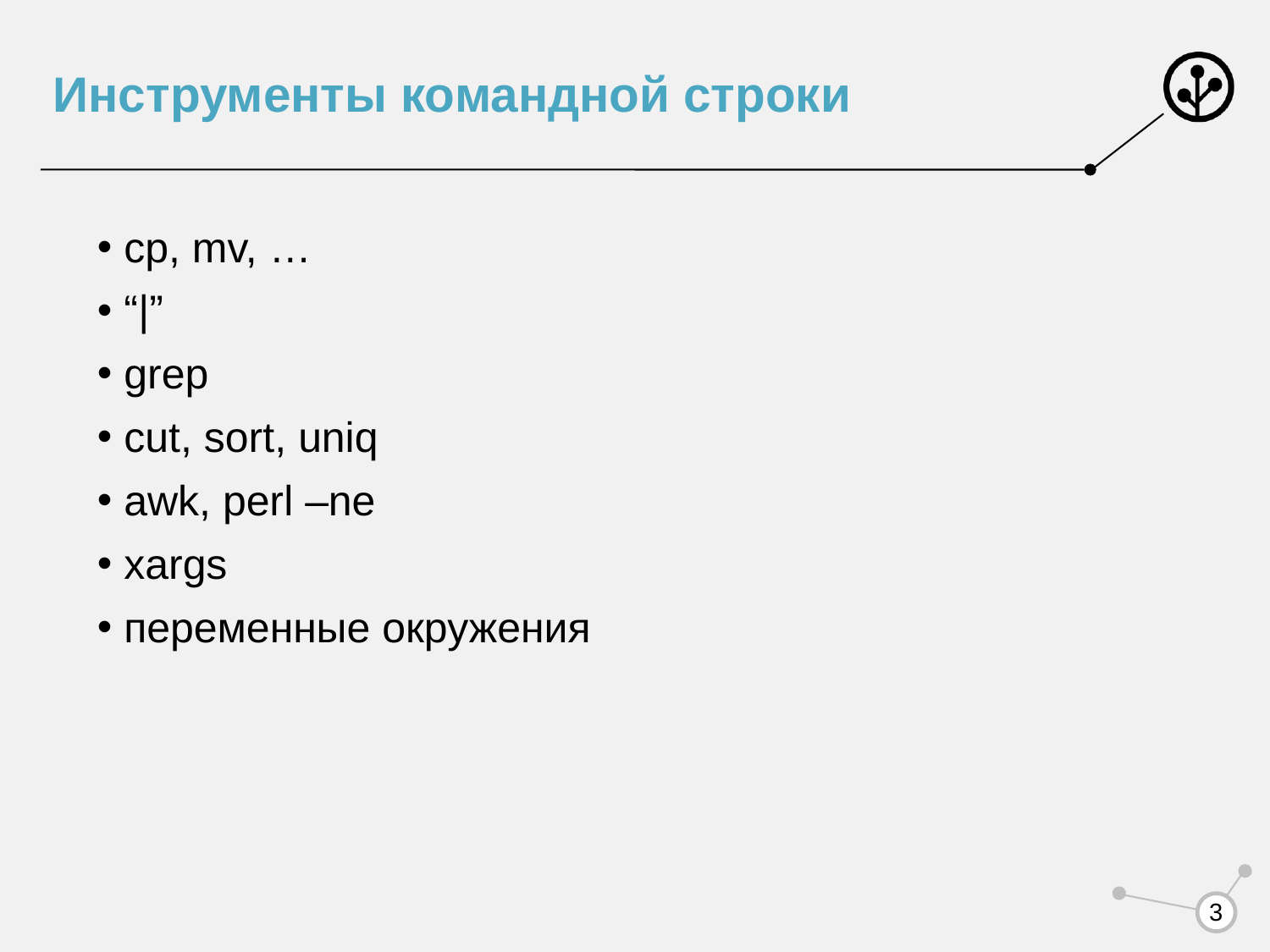

# Инструменты командной строки
 cp, mv, …
 “|”
 grep
 cut, sort, uniq
 awk, perl –ne
 xargs
 переменные окружения
3